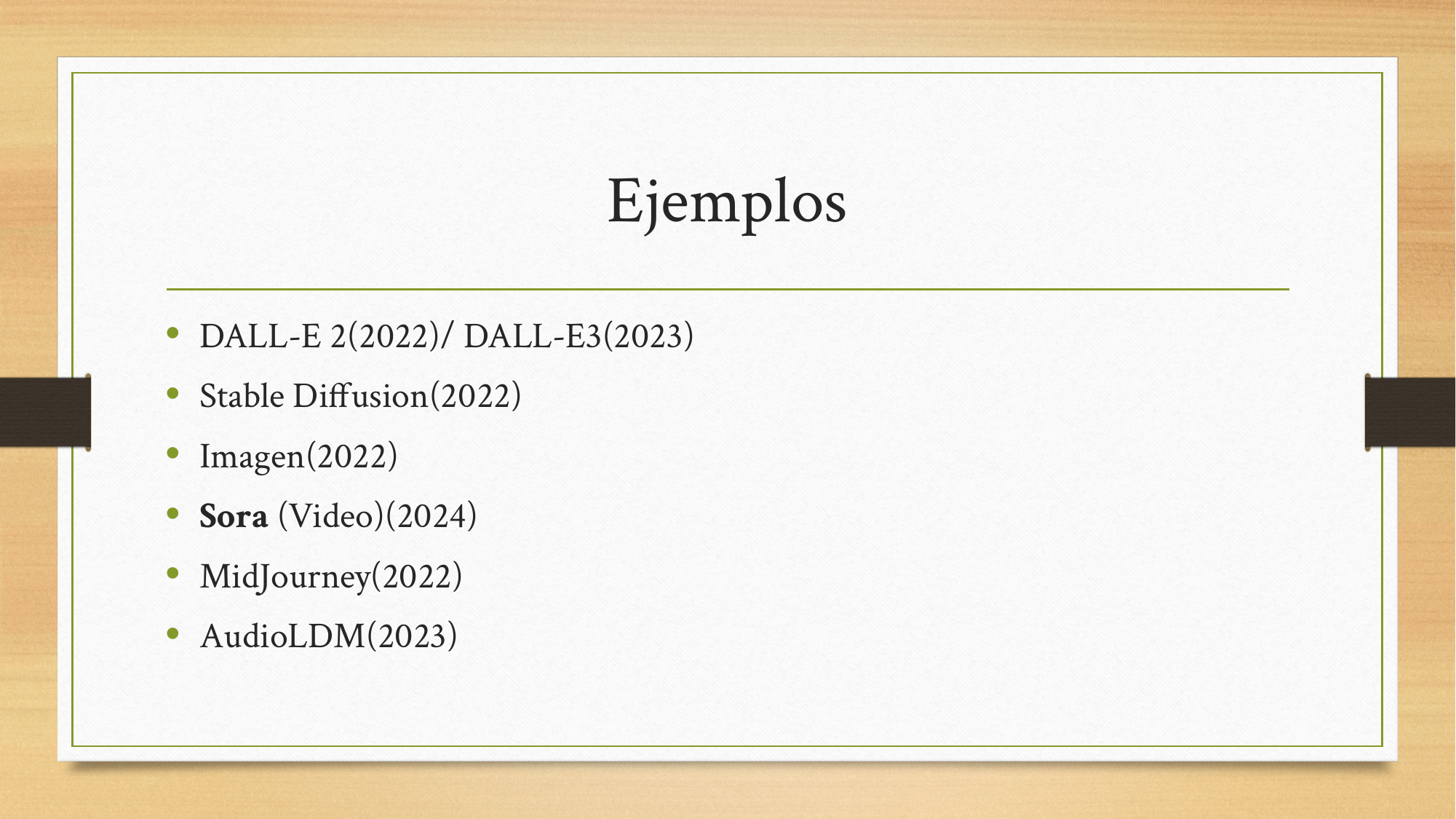

# Ejemplos
DALL-E 2(2022)/ DALL-E3(2023)
Stable Diffusion(2022)
Imagen(2022)
Sora (Video)(2024)
MidJourney(2022)
AudioLDM(2023)